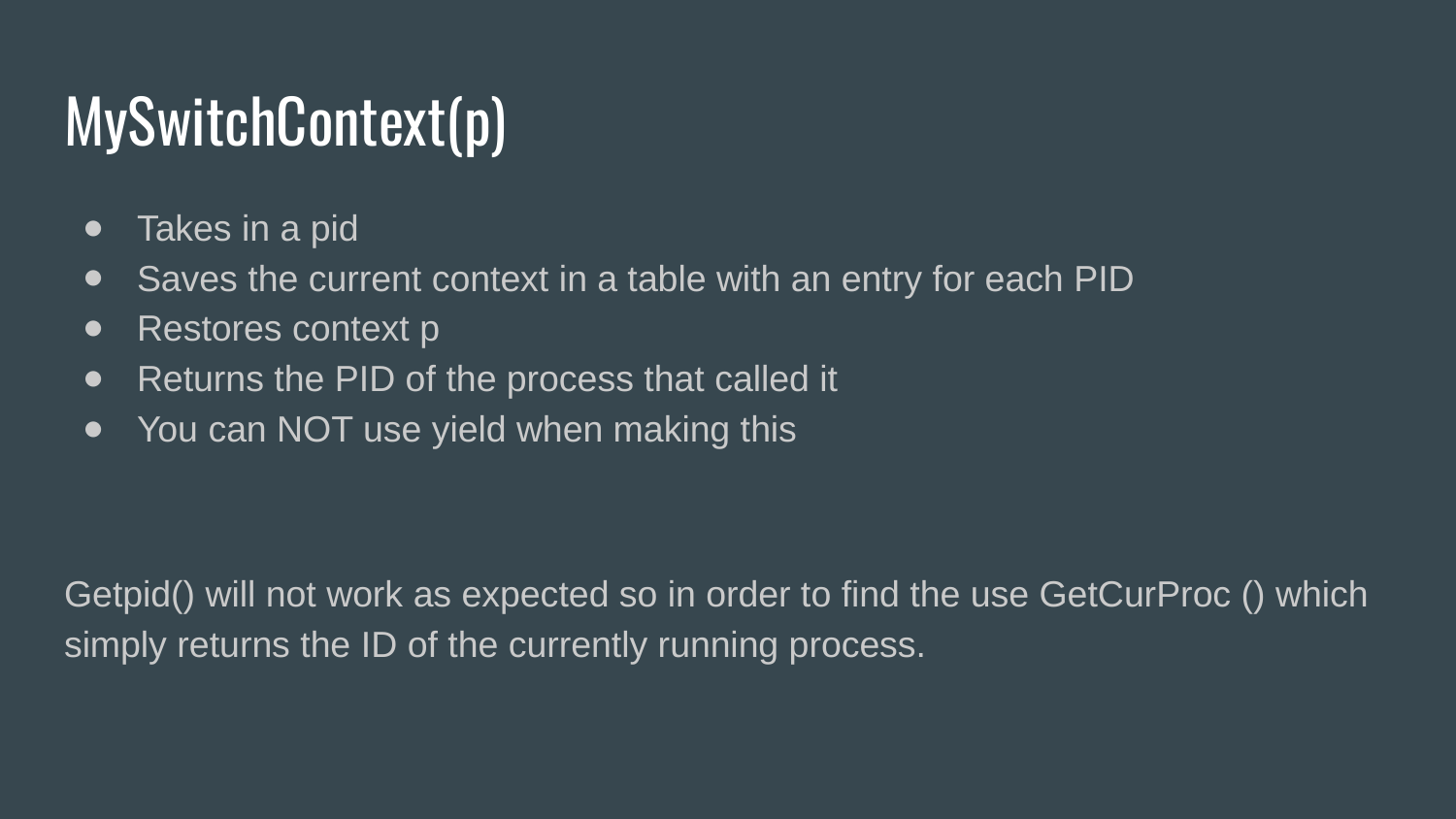

# MySwitchContext(p)
Takes in a pid
Saves the current context in a table with an entry for each PID
Restores context p
Returns the PID of the process that called it
You can NOT use yield when making this

Getpid() will not work as expected so in order to find the use GetCurProc () which simply returns the ID of the currently running process.